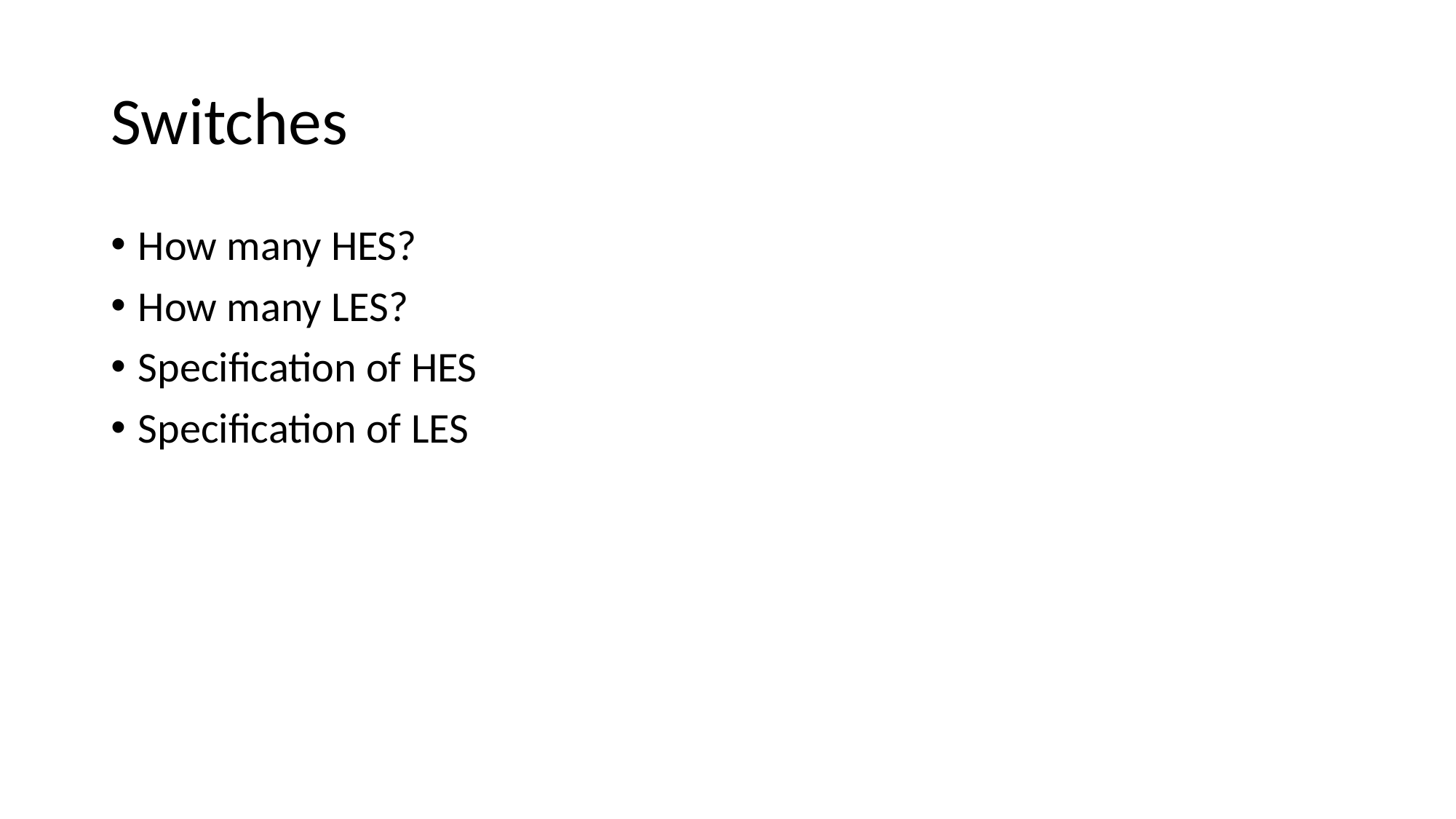

# Switches
How many HES?
How many LES?
Specification of HES
Specification of LES